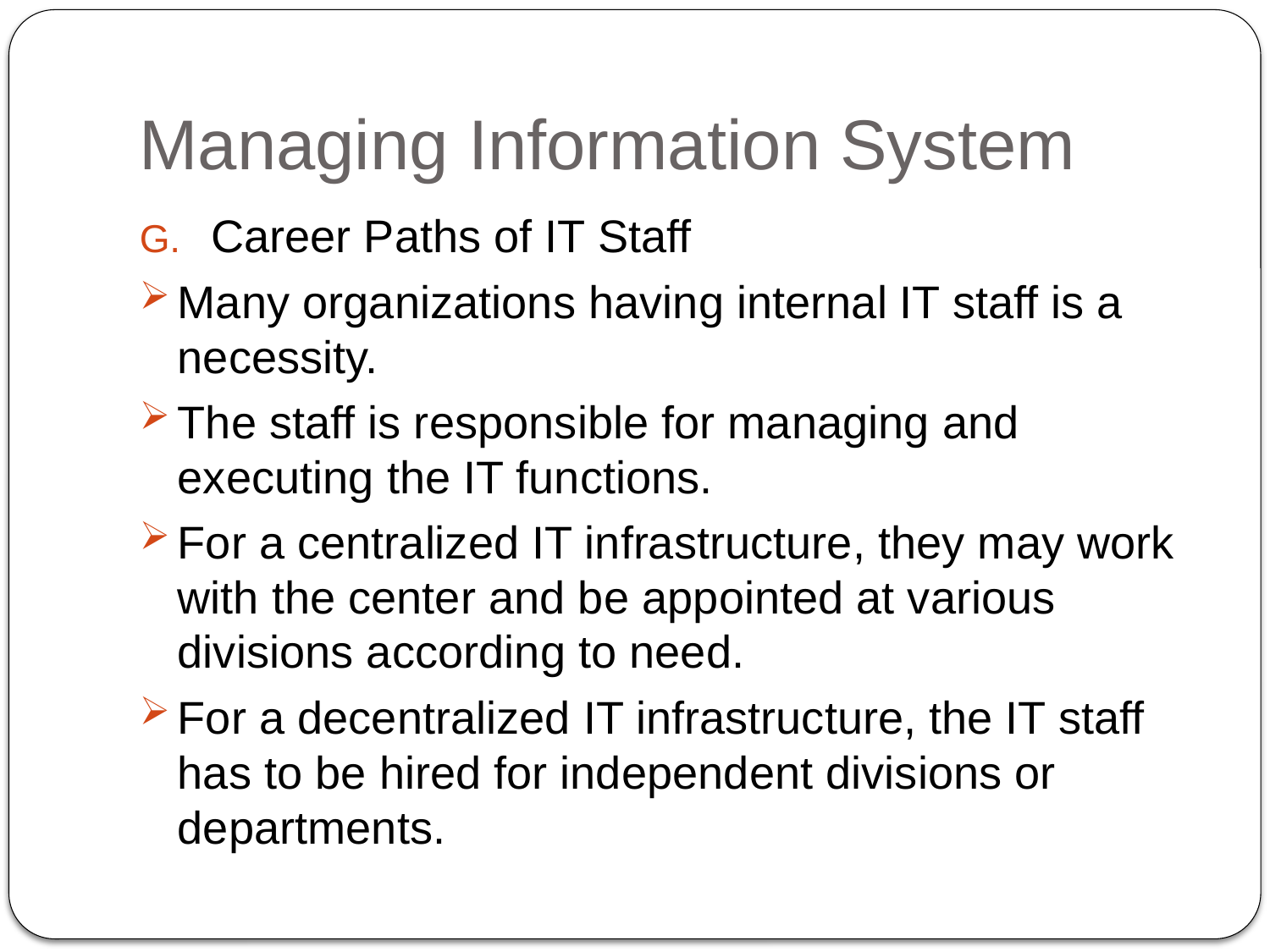

# Managing Information System
Career Paths of IT Staff
Many organizations having internal IT staff is a necessity.
The staff is responsible for managing and executing the IT functions.
For a centralized IT infrastructure, they may work with the center and be appointed at various divisions according to need.
For a decentralized IT infrastructure, the IT staff has to be hired for independent divisions or departments.